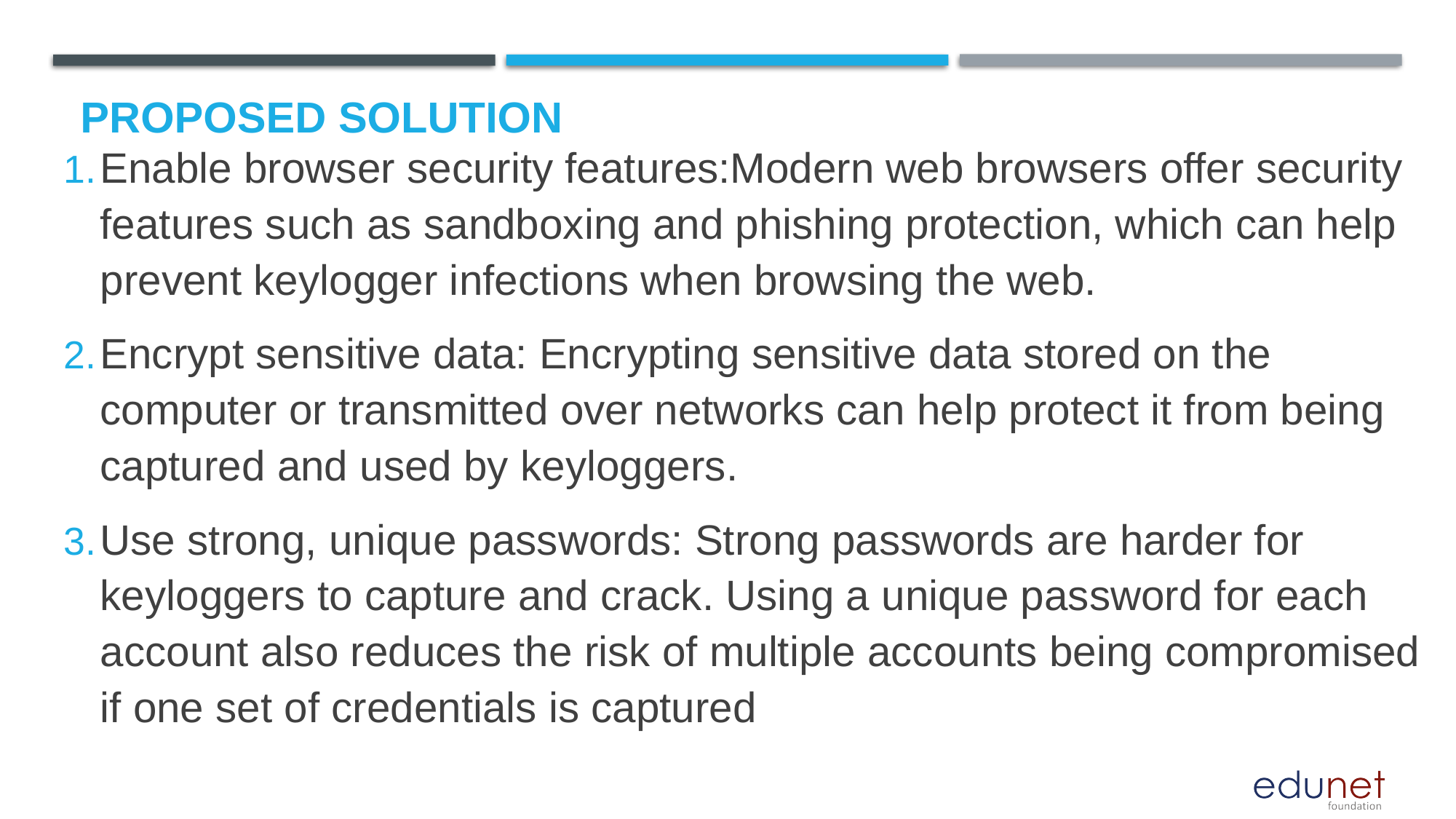

# Proposed Solution
Enable browser security features:Modern web browsers offer security features such as sandboxing and phishing protection, which can help prevent keylogger infections when browsing the web.
Encrypt sensitive data: Encrypting sensitive data stored on the computer or transmitted over networks can help protect it from being captured and used by keyloggers.
Use strong, unique passwords: Strong passwords are harder for keyloggers to capture and crack. Using a unique password for each account also reduces the risk of multiple accounts being compromised if one set of credentials is captured